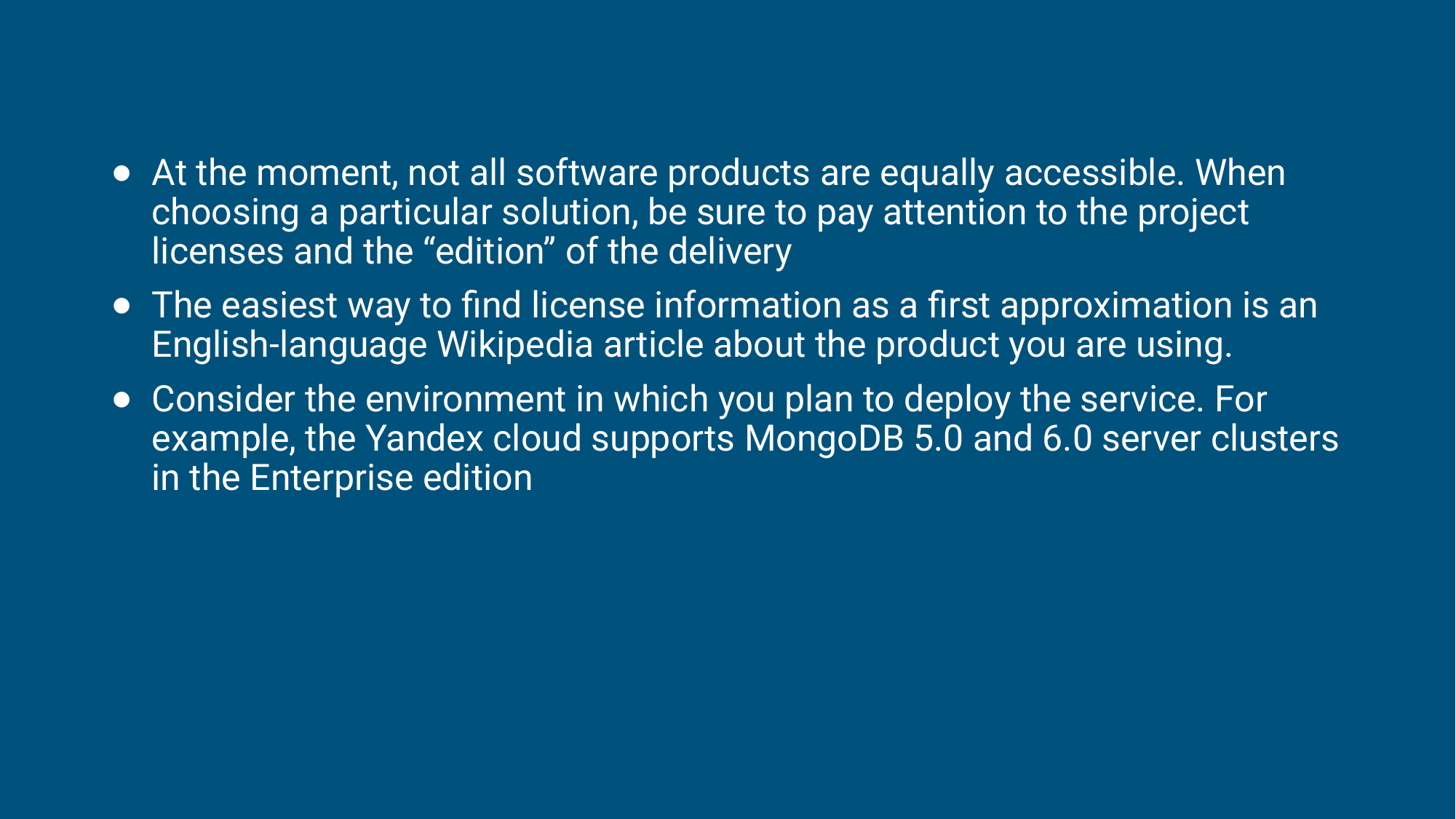

At the moment, not all software products are equally accessible. When choosing a particular solution, be sure to pay attention to the project licenses and the “edition” of the delivery
The easiest way to find license information as a first approximation is an English-language Wikipedia article about the product you are using.
Consider the environment in which you plan to deploy the service. For example, the Yandex cloud supports MongoDB 5.0 and 6.0 server clusters in the Enterprise edition